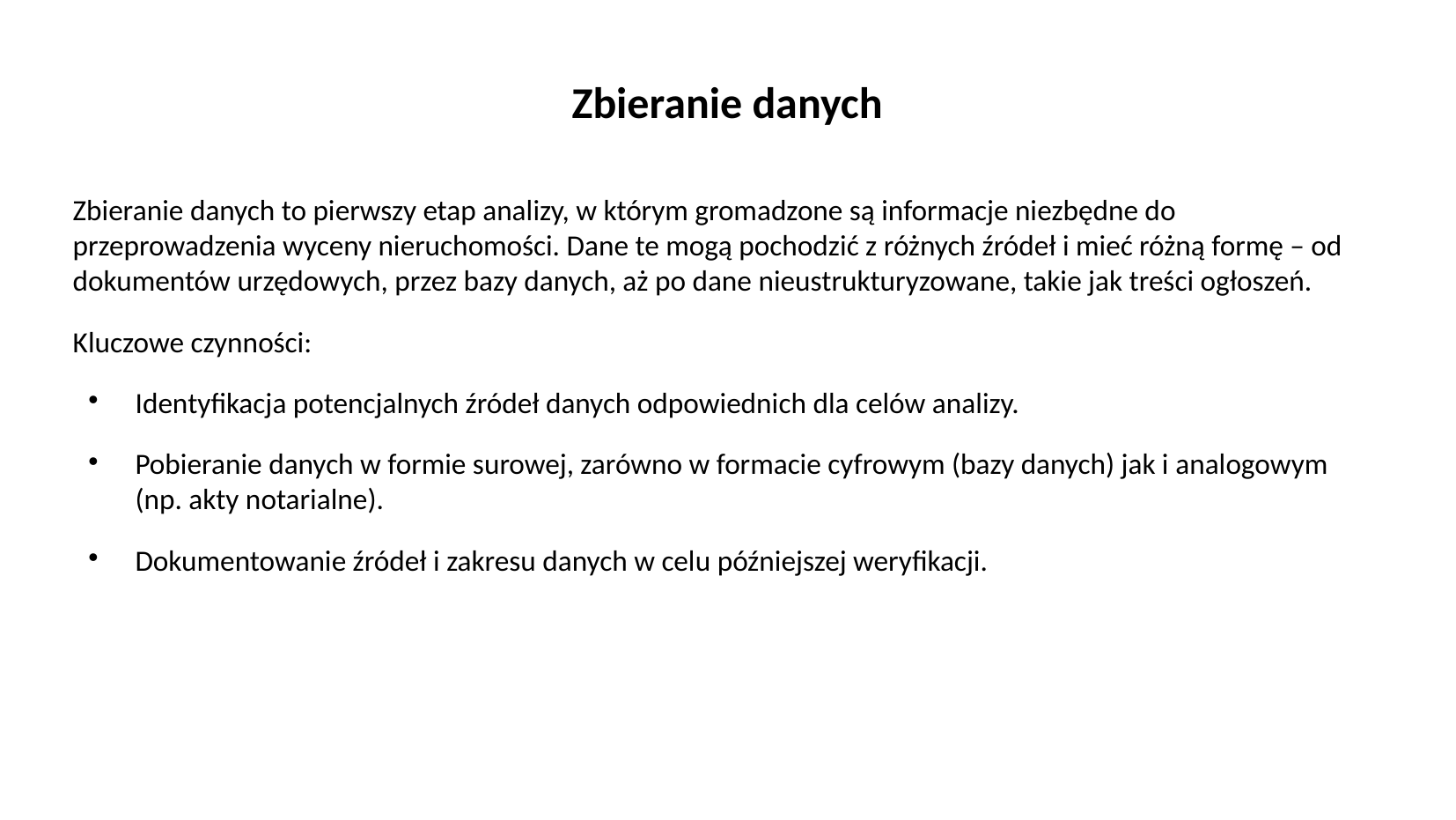

# Zbieranie danych
Zbieranie danych to pierwszy etap analizy, w którym gromadzone są informacje niezbędne do przeprowadzenia wyceny nieruchomości. Dane te mogą pochodzić z różnych źródeł i mieć różną formę – od dokumentów urzędowych, przez bazy danych, aż po dane nieustrukturyzowane, takie jak treści ogłoszeń.
Kluczowe czynności:
Identyfikacja potencjalnych źródeł danych odpowiednich dla celów analizy.
Pobieranie danych w formie surowej, zarówno w formacie cyfrowym (bazy danych) jak i analogowym (np. akty notarialne).
Dokumentowanie źródeł i zakresu danych w celu późniejszej weryfikacji.